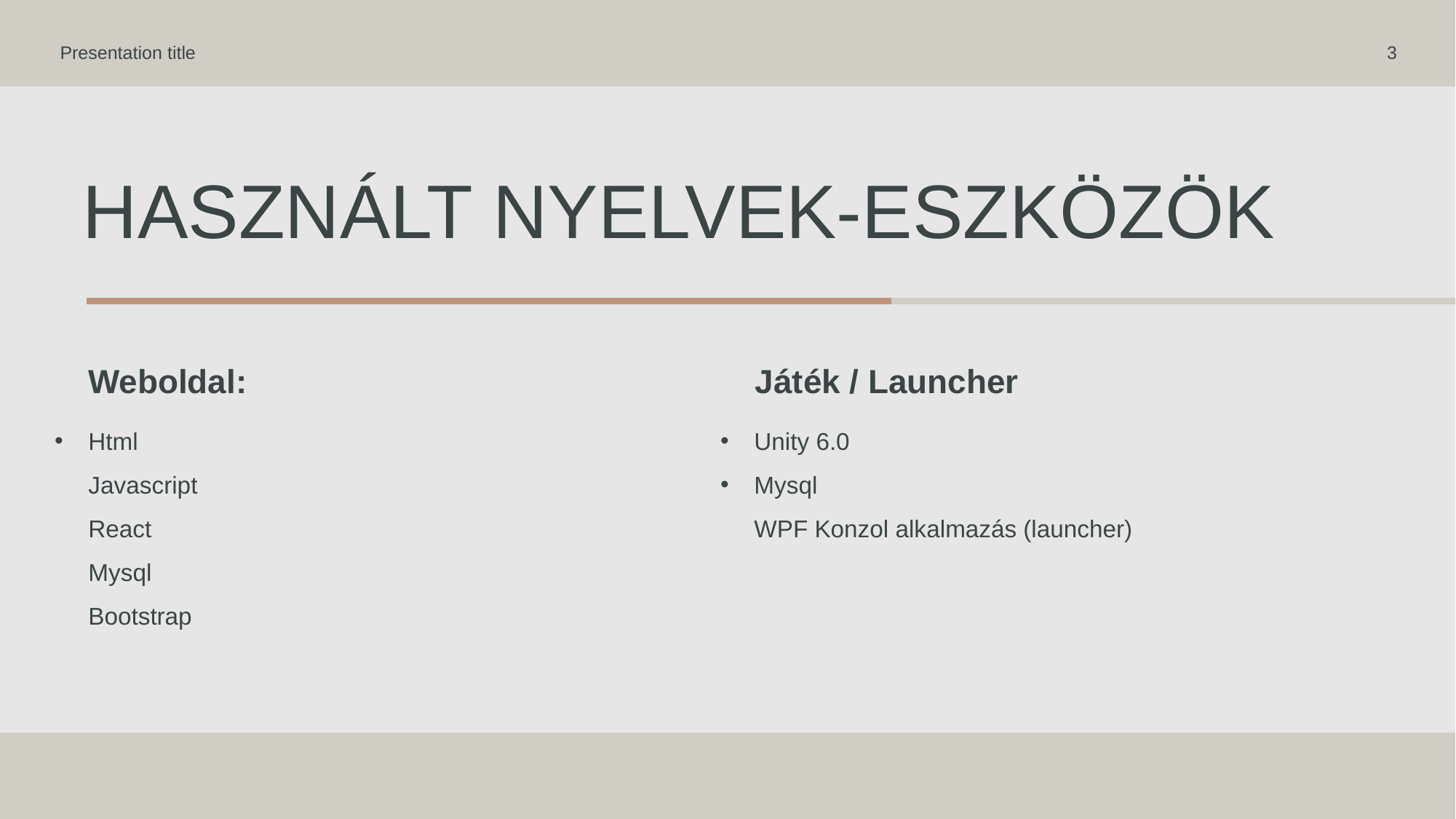

Presentation title
3
# Használt nyelvek-eszközök
Weboldal:
Játék / Launcher
Html
Javascript
React
Mysql
Bootstrap
Unity 6.0
Mysql
WPF Konzol alkalmazás (launcher)